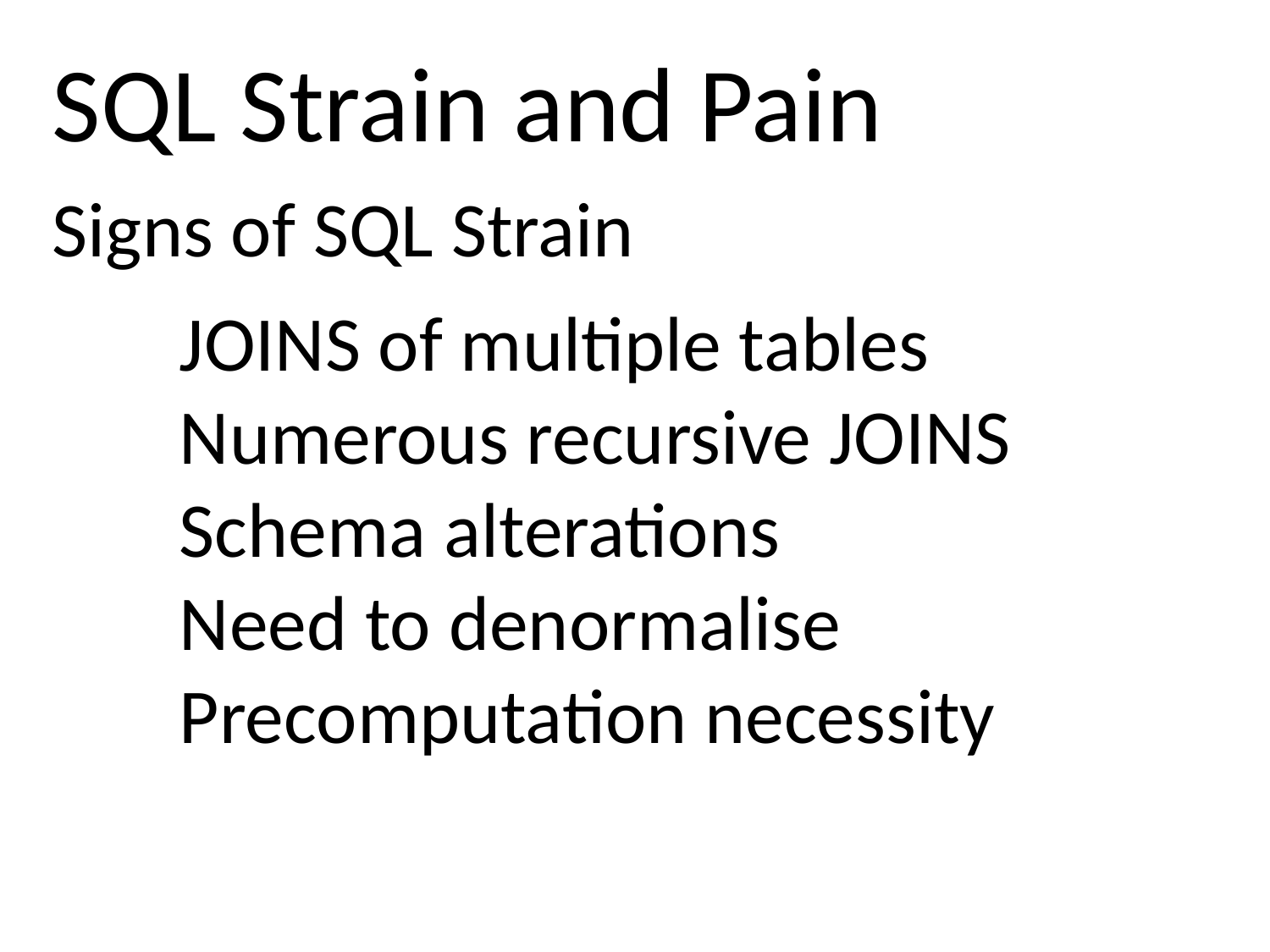

SQL Strain and Pain
# Signs of SQL Strain JOINS of multiple tables Numerous recursive JOINS Schema alterations Need to denormalise Precomputation necessity